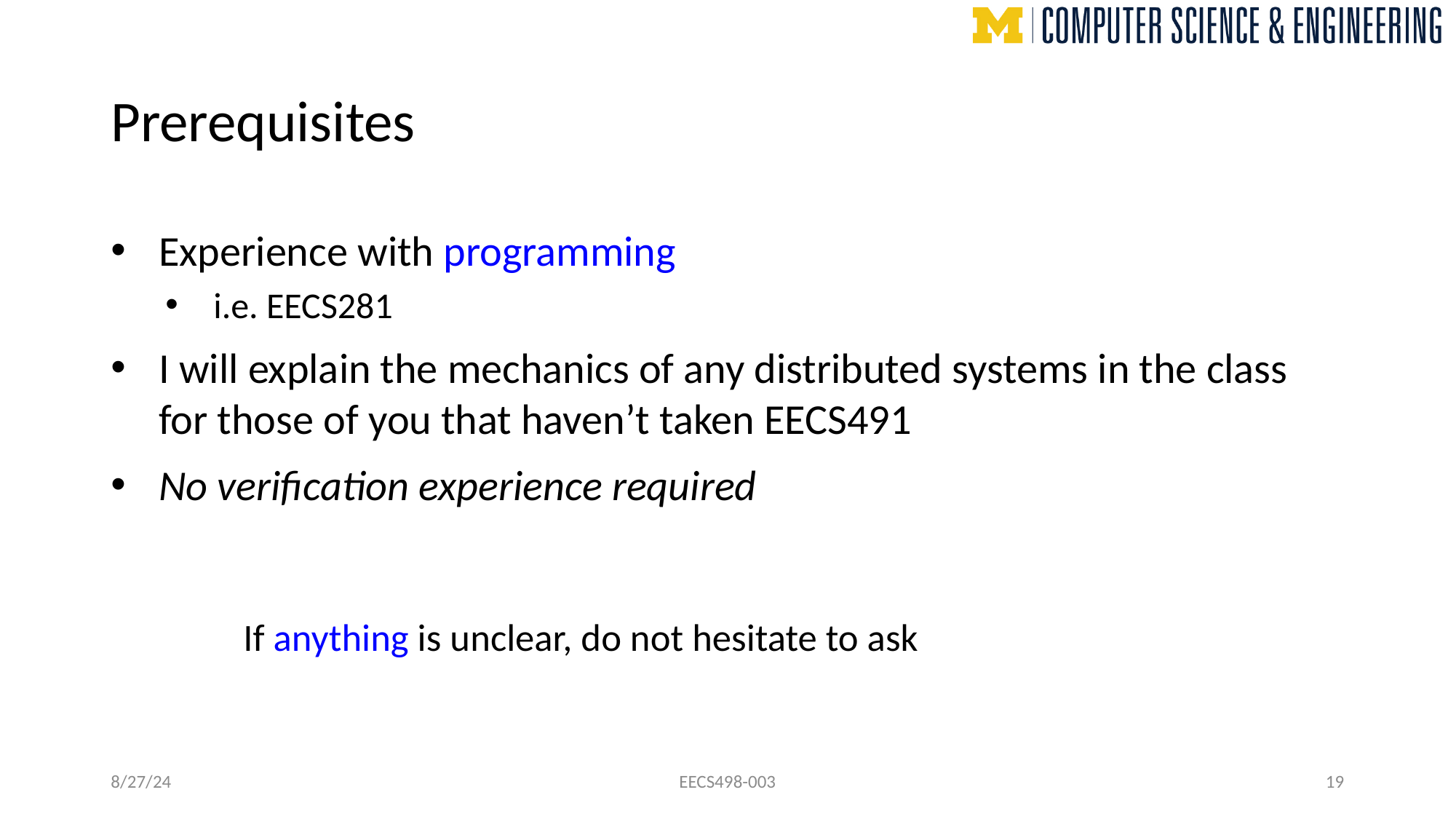

# Prerequisites
Experience with programming
i.e. EECS281
I will explain the mechanics of any distributed systems in the class for those of you that haven’t taken EECS491
No verification experience required

If anything is unclear, do not hesitate to ask
8/27/24
EECS498-003
19